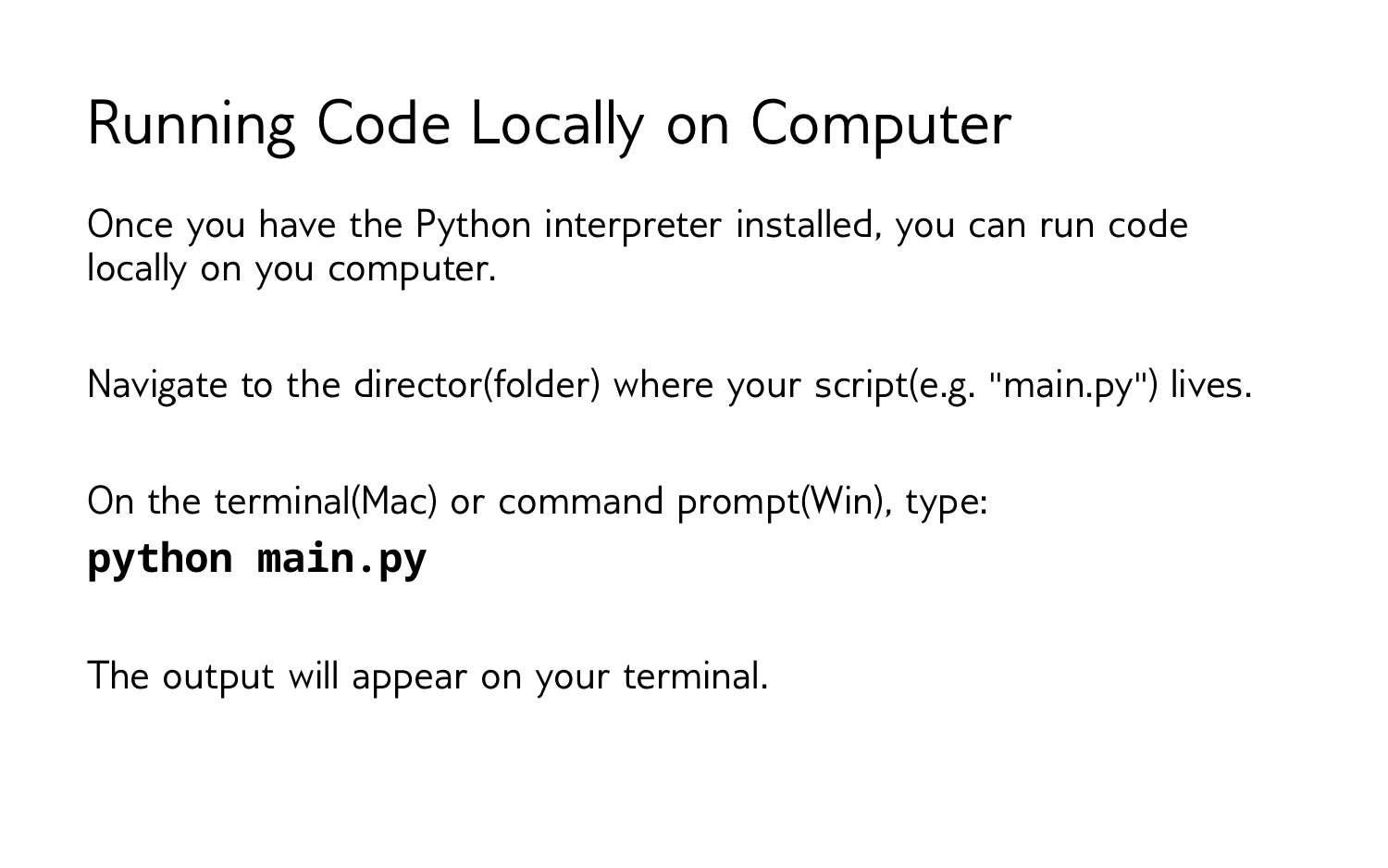

# Running Code Locally on Computer
Once you have the Python interpreter installed, you can run code locally on you computer.

Navigate to the director(folder) where your script(e.g. "main.py") lives.

On the terminal(Mac) or command prompt(Win), type:
python main.py

The output will appear on your terminal.